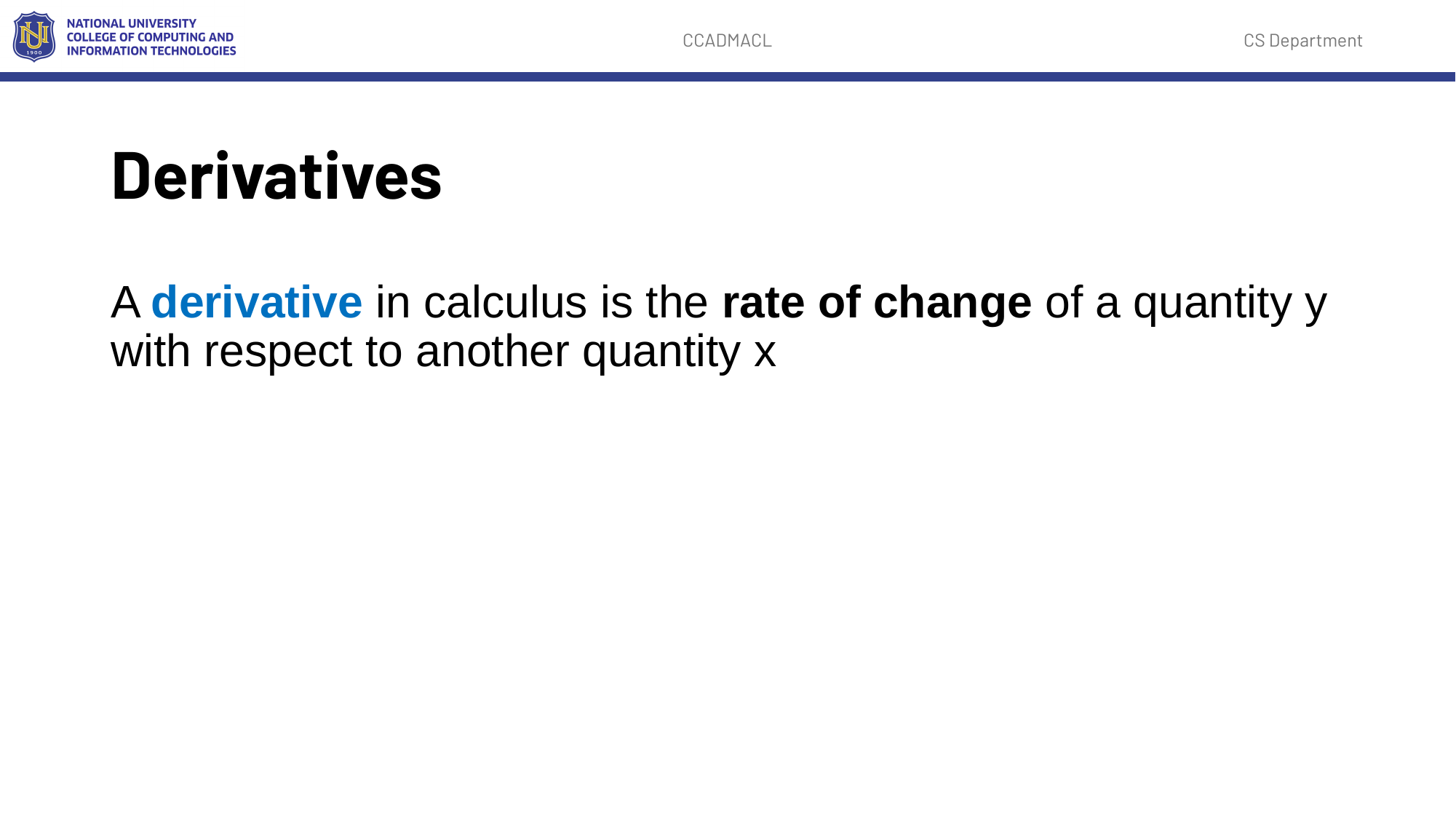

# Derivatives
A derivative in calculus is the rate of change of a quantity y with respect to another quantity x